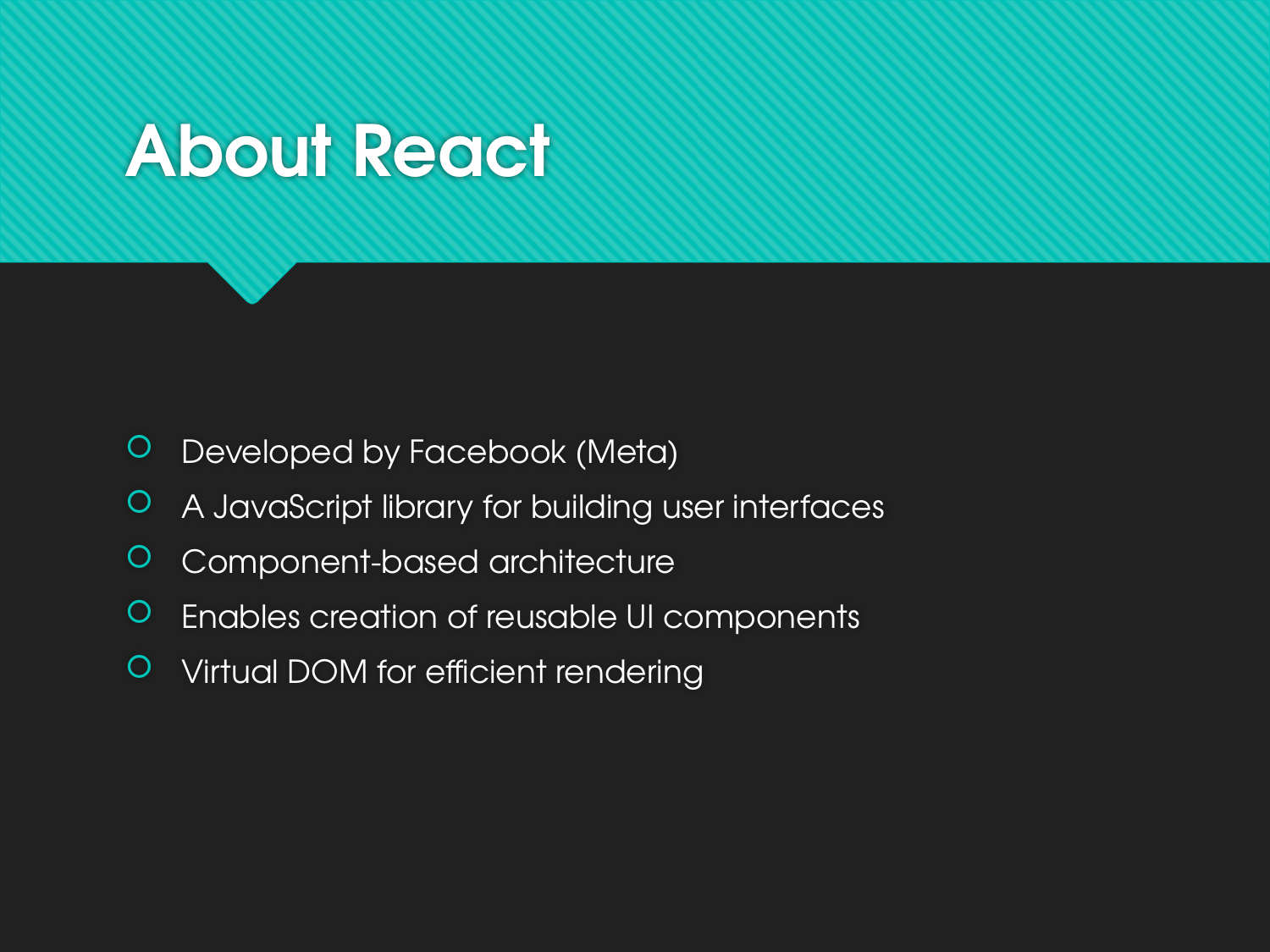

# About React
 Developed by Facebook (Meta)
 A JavaScript library for building user interfaces
 Component-based architecture
 Enables creation of reusable UI components
 Virtual DOM for efficient rendering